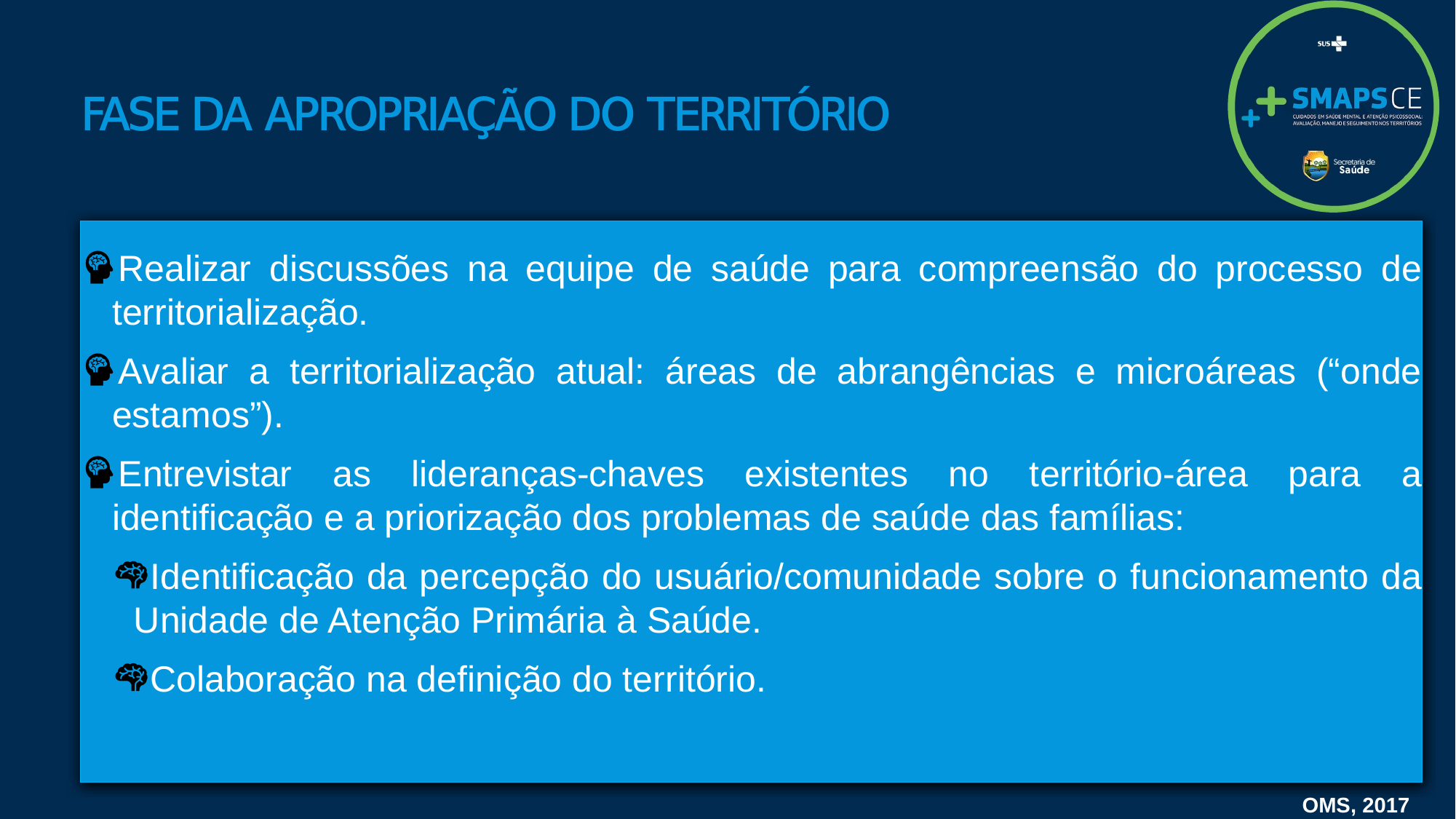

# Fase da apropriação do território
Realizar discussões na equipe de saúde para compreensão do processo de territorialização.
Avaliar a territorialização atual: áreas de abrangências e microáreas (“onde estamos”).
Entrevistar as lideranças-chaves existentes no território-área para a identificação e a priorização dos problemas de saúde das famílias:
Identificação da percepção do usuário/comunidade sobre o funcionamento da Unidade de Atenção Primária à Saúde.
Colaboração na definição do território.